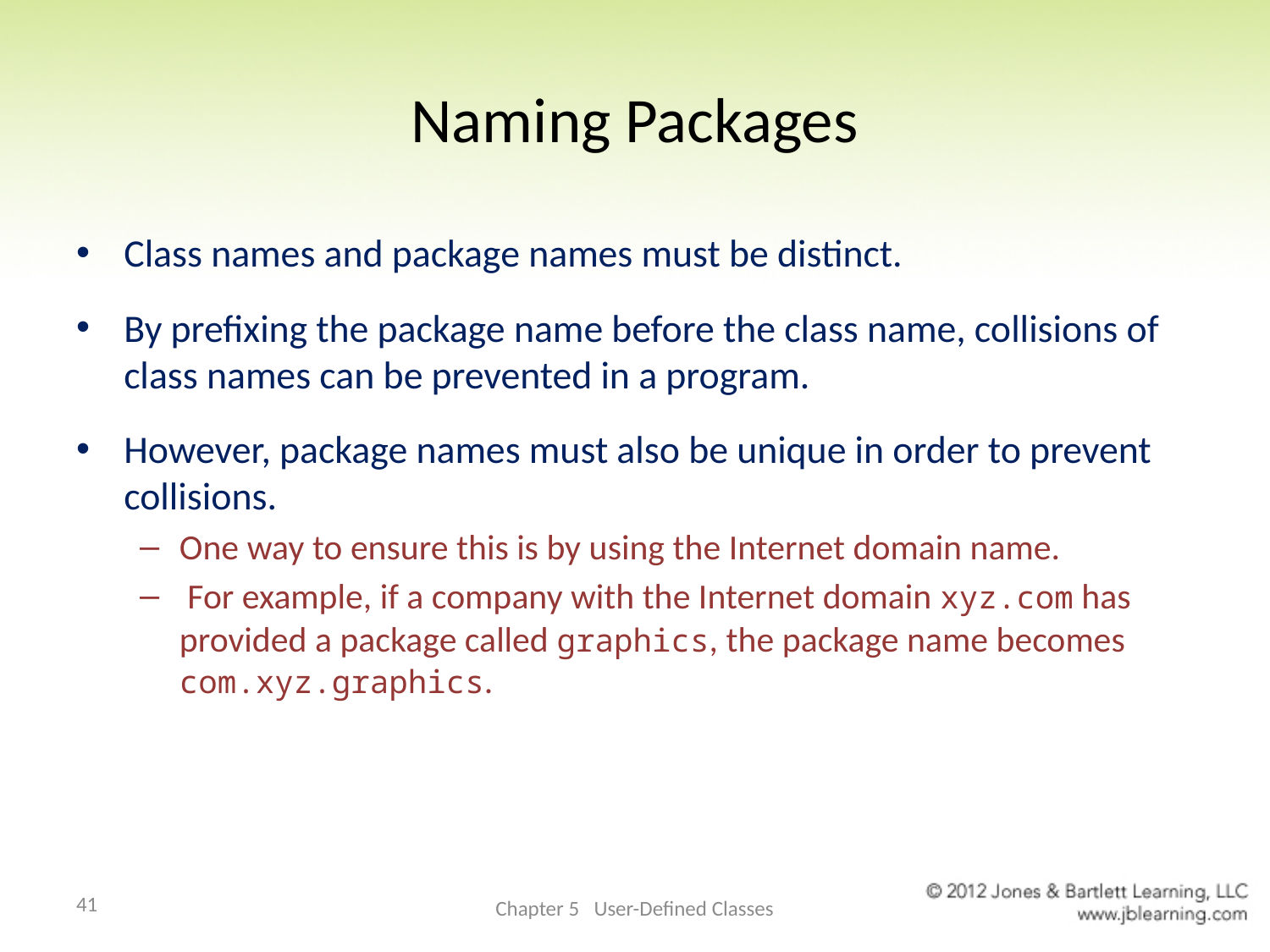

# Naming Packages
Class names and package names must be distinct.
By prefixing the package name before the class name, collisions of class names can be prevented in a program.
However, package names must also be unique in order to prevent collisions.
One way to ensure this is by using the Internet domain name.
 For example, if a company with the Internet domain xyz.com has provided a package called graphics, the package name becomes com.xyz.graphics.
41
Chapter 5   User-Defined Classes